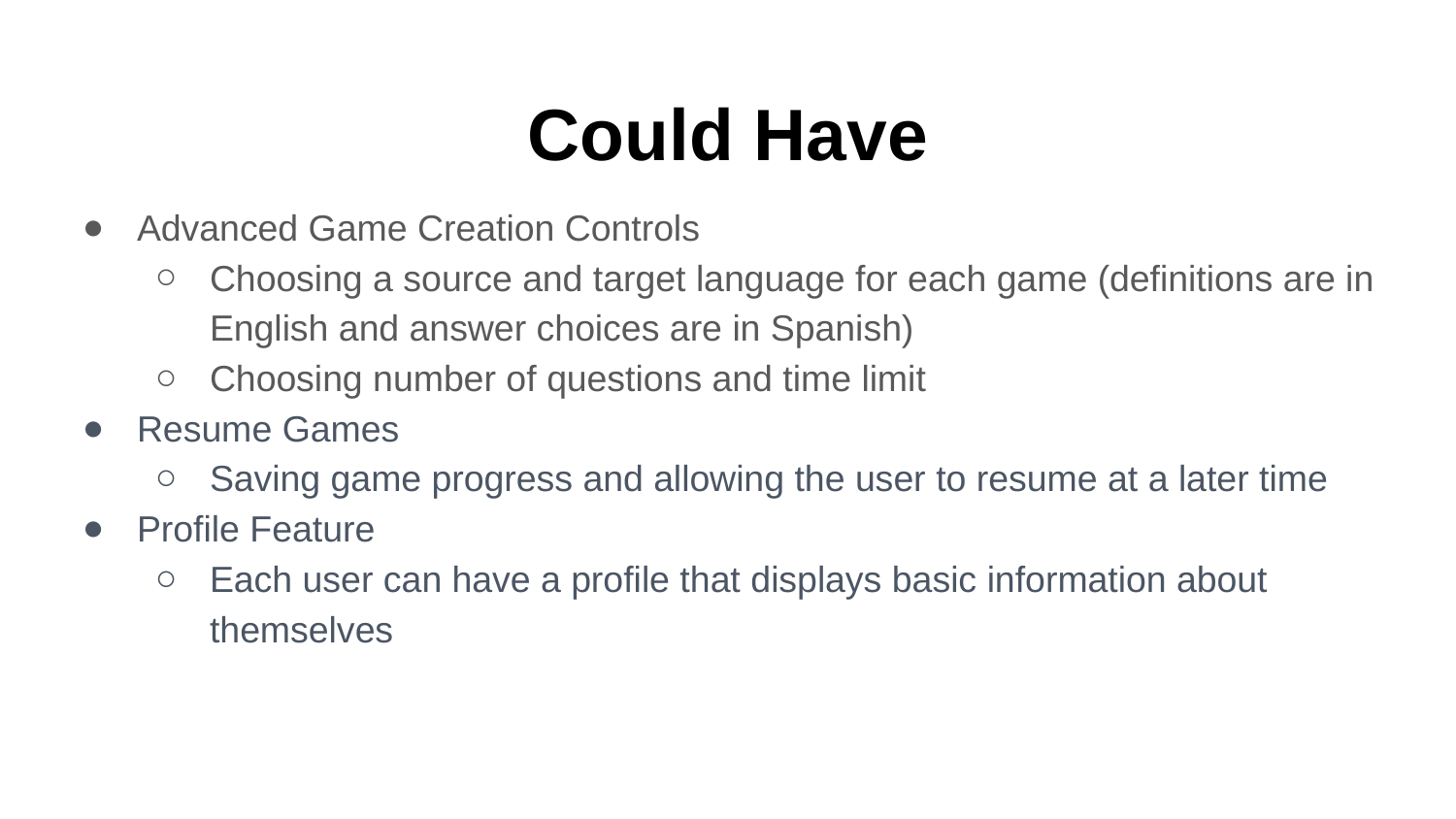

# Could Have
Advanced Game Creation Controls
Choosing a source and target language for each game (definitions are in English and answer choices are in Spanish)
Choosing number of questions and time limit
Resume Games
Saving game progress and allowing the user to resume at a later time
Profile Feature
Each user can have a profile that displays basic information about themselves